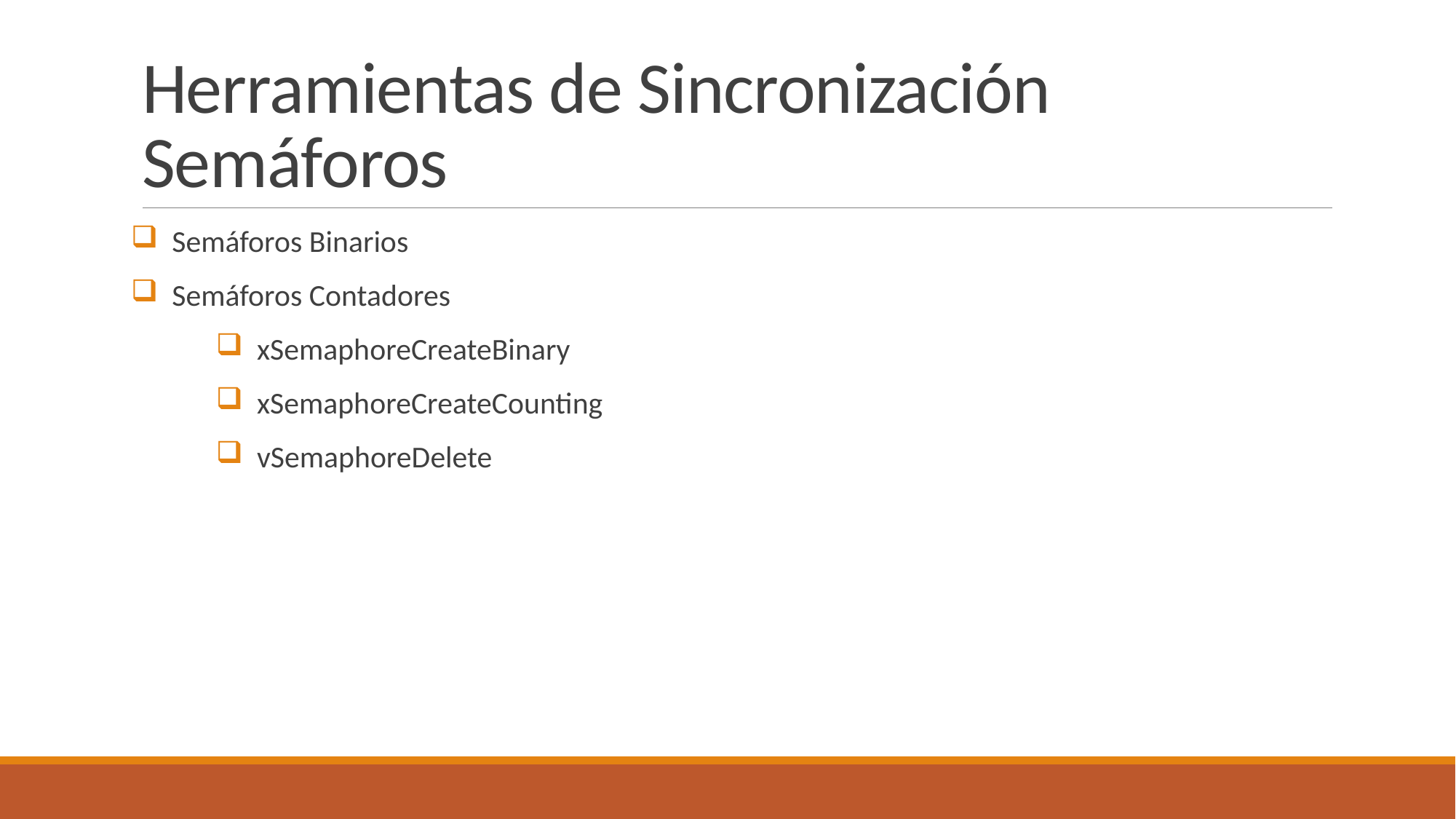

# Herramientas de Sincronización Semáforos
  Semáforos Binarios
  Semáforos Contadores
xSemaphoreCreateBinary
xSemaphoreCreateCounting
vSemaphoreDelete